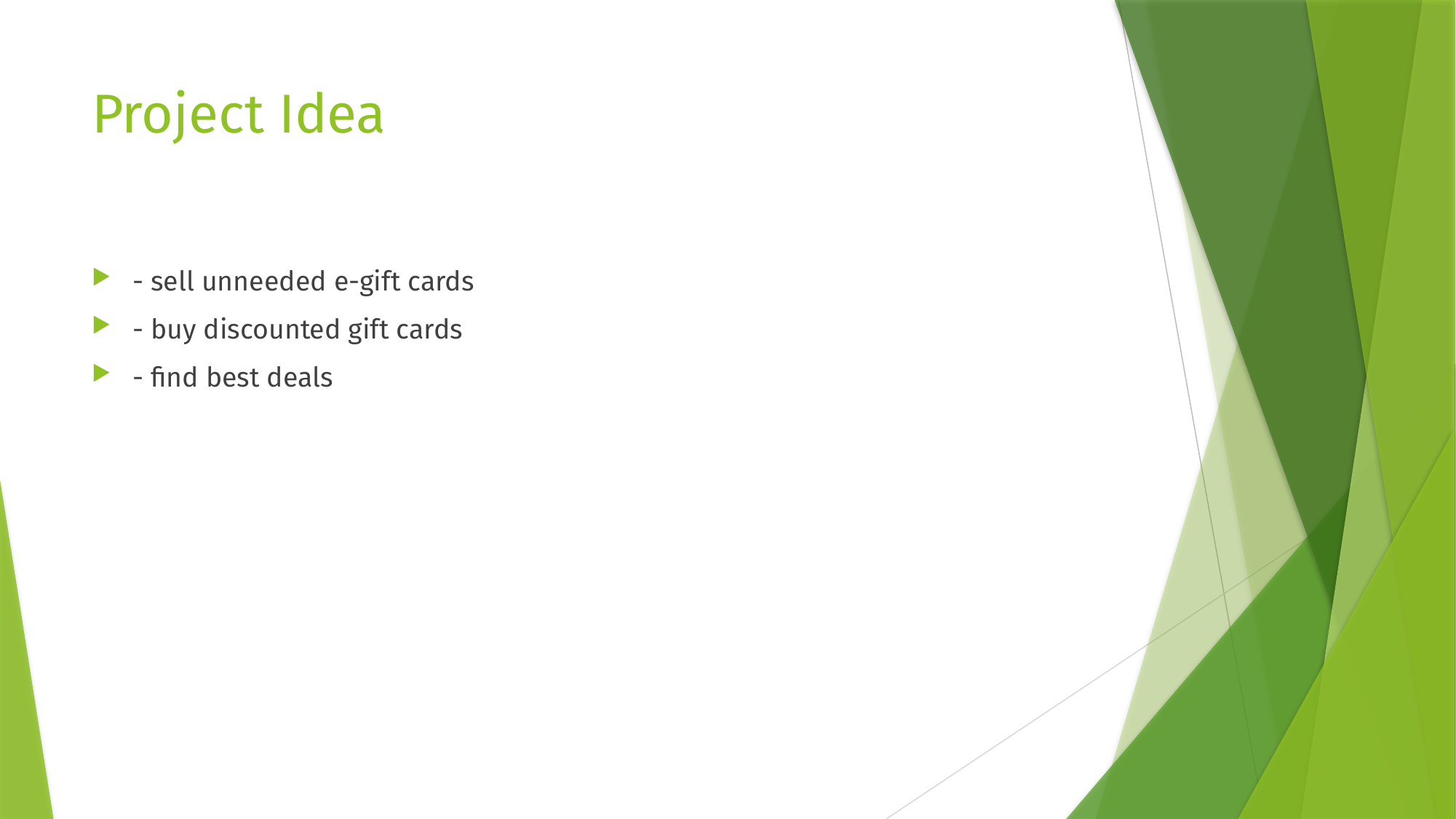

# Project Idea
- sell unneeded e-gift cards
- buy discounted gift cards
- find best deals